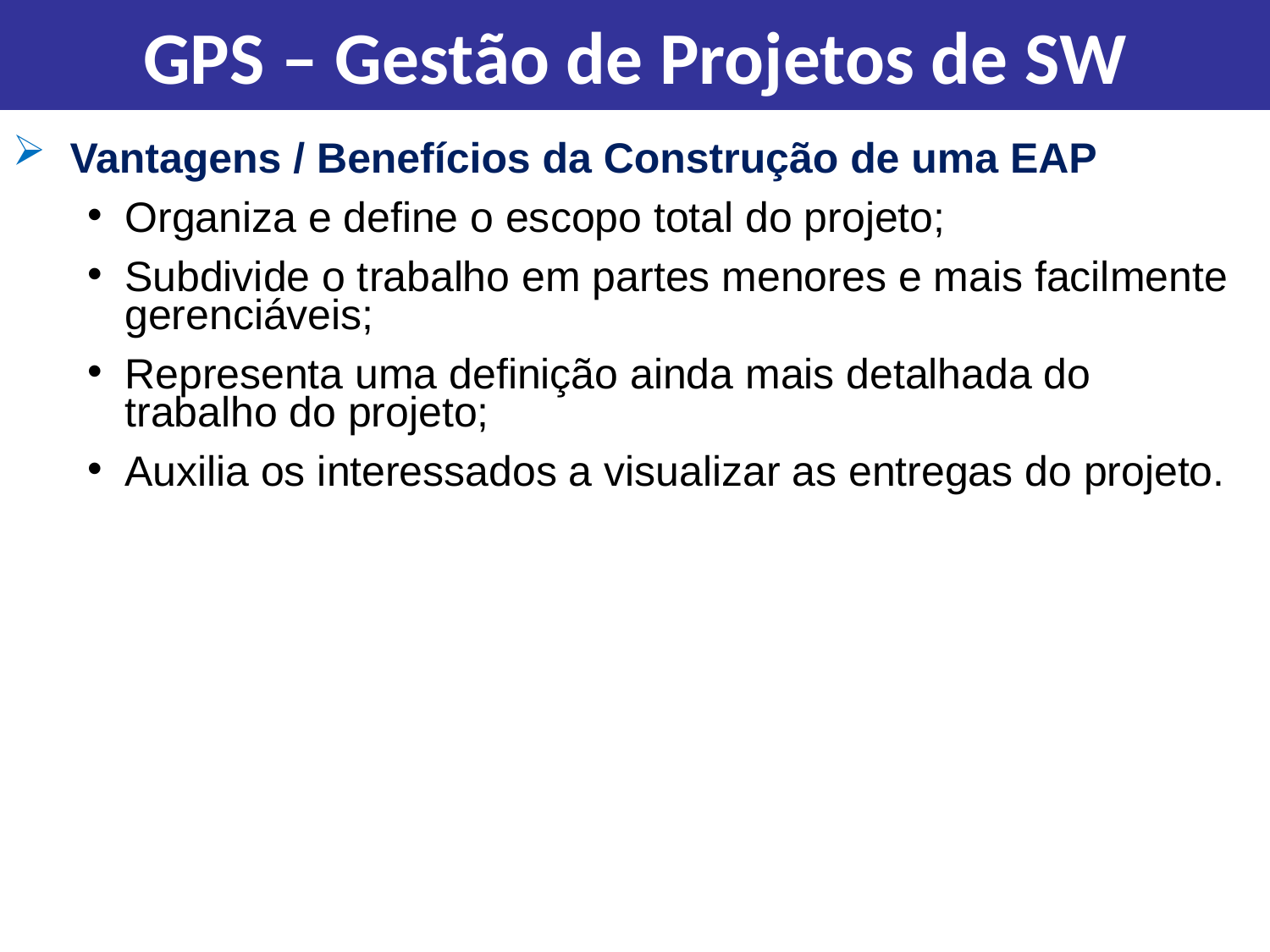

GPS – Gestão de Projetos de SW
 Vantagens / Benefícios da Construção de uma EAP
Organiza e define o escopo total do projeto;
Subdivide o trabalho em partes menores e mais facilmente gerenciáveis;
Representa uma definição ainda mais detalhada do trabalho do projeto;
Auxilia os interessados a visualizar as entregas do projeto.